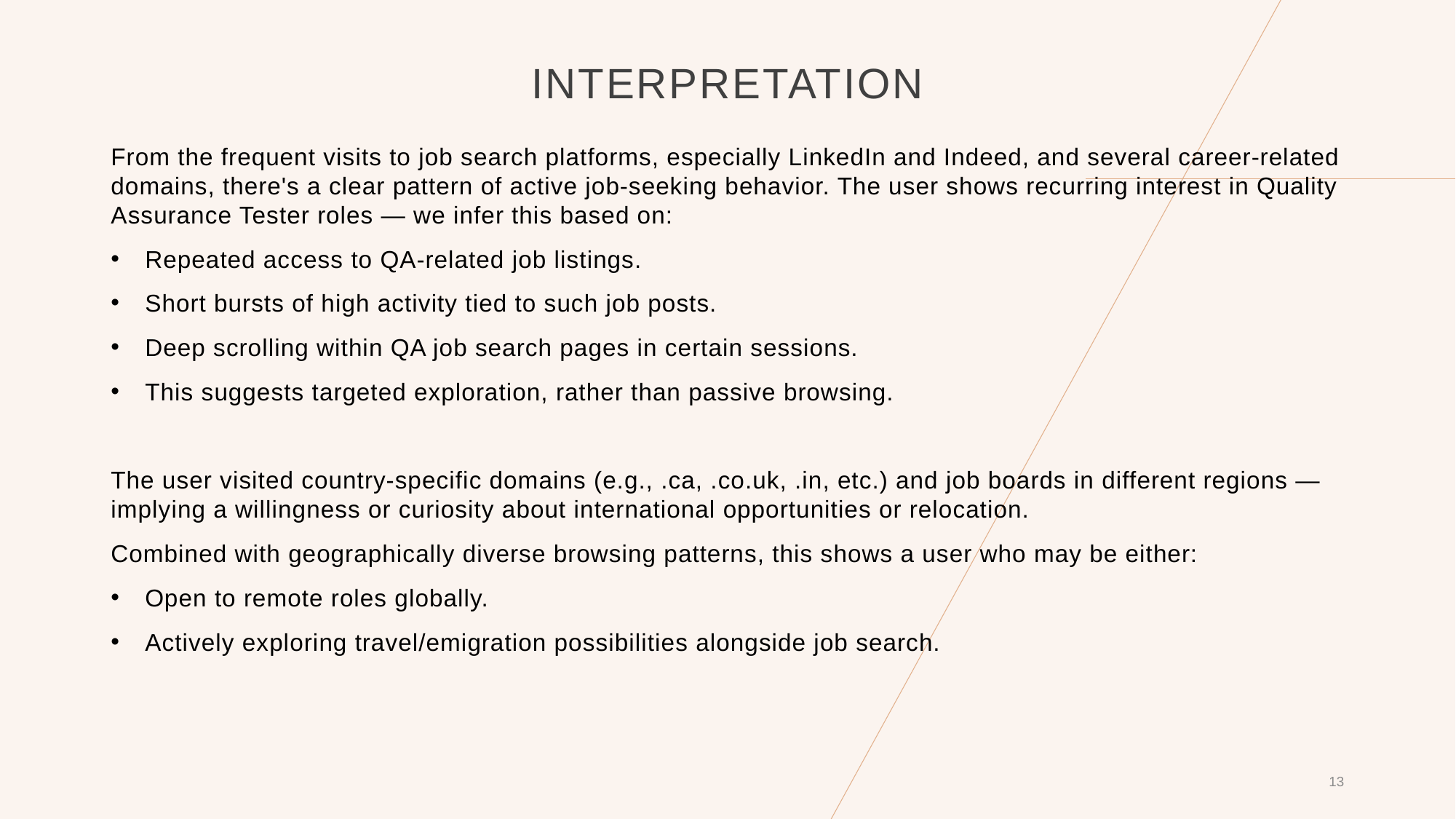

# INTERPRETATION
From the frequent visits to job search platforms, especially LinkedIn and Indeed, and several career-related domains, there's a clear pattern of active job-seeking behavior. The user shows recurring interest in Quality Assurance Tester roles — we infer this based on:
Repeated access to QA-related job listings.
Short bursts of high activity tied to such job posts.
Deep scrolling within QA job search pages in certain sessions.
This suggests targeted exploration, rather than passive browsing.

The user visited country-specific domains (e.g., .ca, .co.uk, .in, etc.) and job boards in different regions — implying a willingness or curiosity about international opportunities or relocation.
Combined with geographically diverse browsing patterns, this shows a user who may be either:
Open to remote roles globally.
Actively exploring travel/emigration possibilities alongside job search.
13